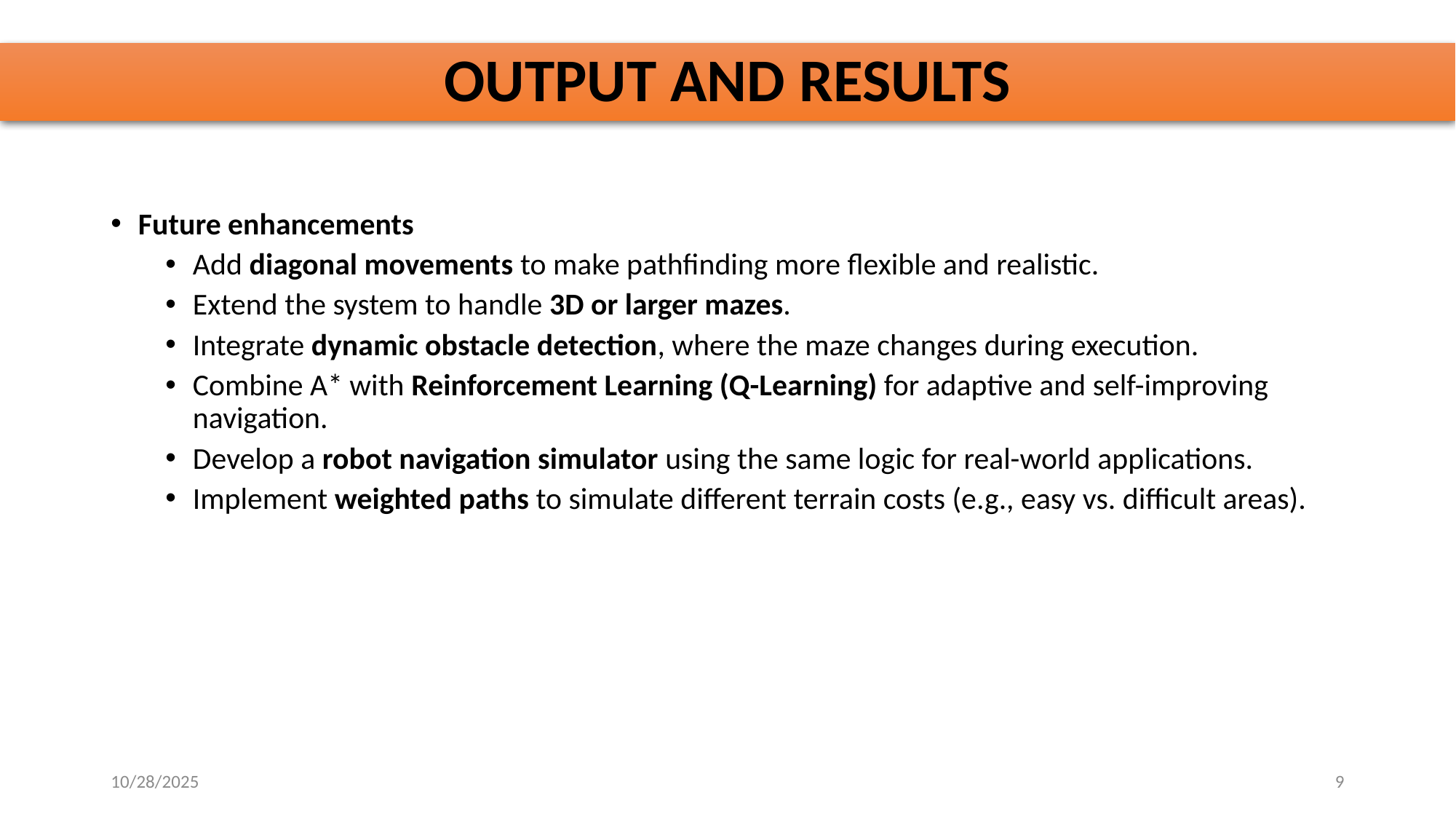

# OUTPUT AND RESULTS

Future enhancements
Add diagonal movements to make pathfinding more flexible and realistic.
Extend the system to handle 3D or larger mazes.
Integrate dynamic obstacle detection, where the maze changes during execution.
Combine A* with Reinforcement Learning (Q-Learning) for adaptive and self-improving navigation.
Develop a robot navigation simulator using the same logic for real-world applications.
Implement weighted paths to simulate different terrain costs (e.g., easy vs. difficult areas).

10/28/2025
9